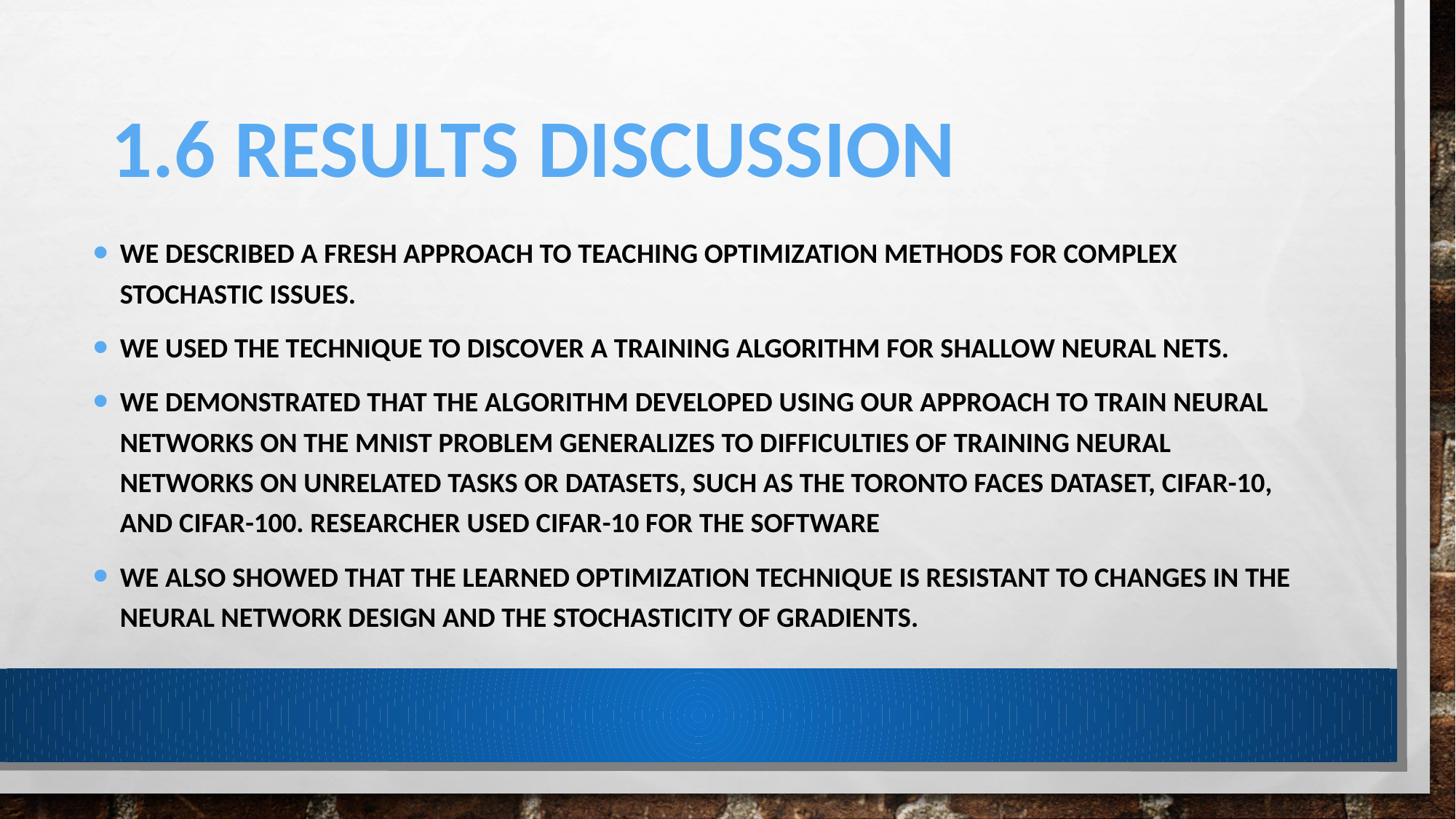

# 1.6 results discussion
We described a fresh approach to teaching optimization methods for complex stochastic issues.
We used the technique to discover a training algorithm for shallow neural nets.
We demonstrated that the algorithm developed using our approach to train neural networks on the MNIST problem generalizes to difficulties of training neural networks on unrelated tasks or datasets, such as the Toronto Faces Dataset, CIFAR-10, and CIFAR-100. Researcher used CIFAR-10 for the software
We also showed that the learned optimization technique is resistant to changes in the neural network design and the stochasticity of gradients.